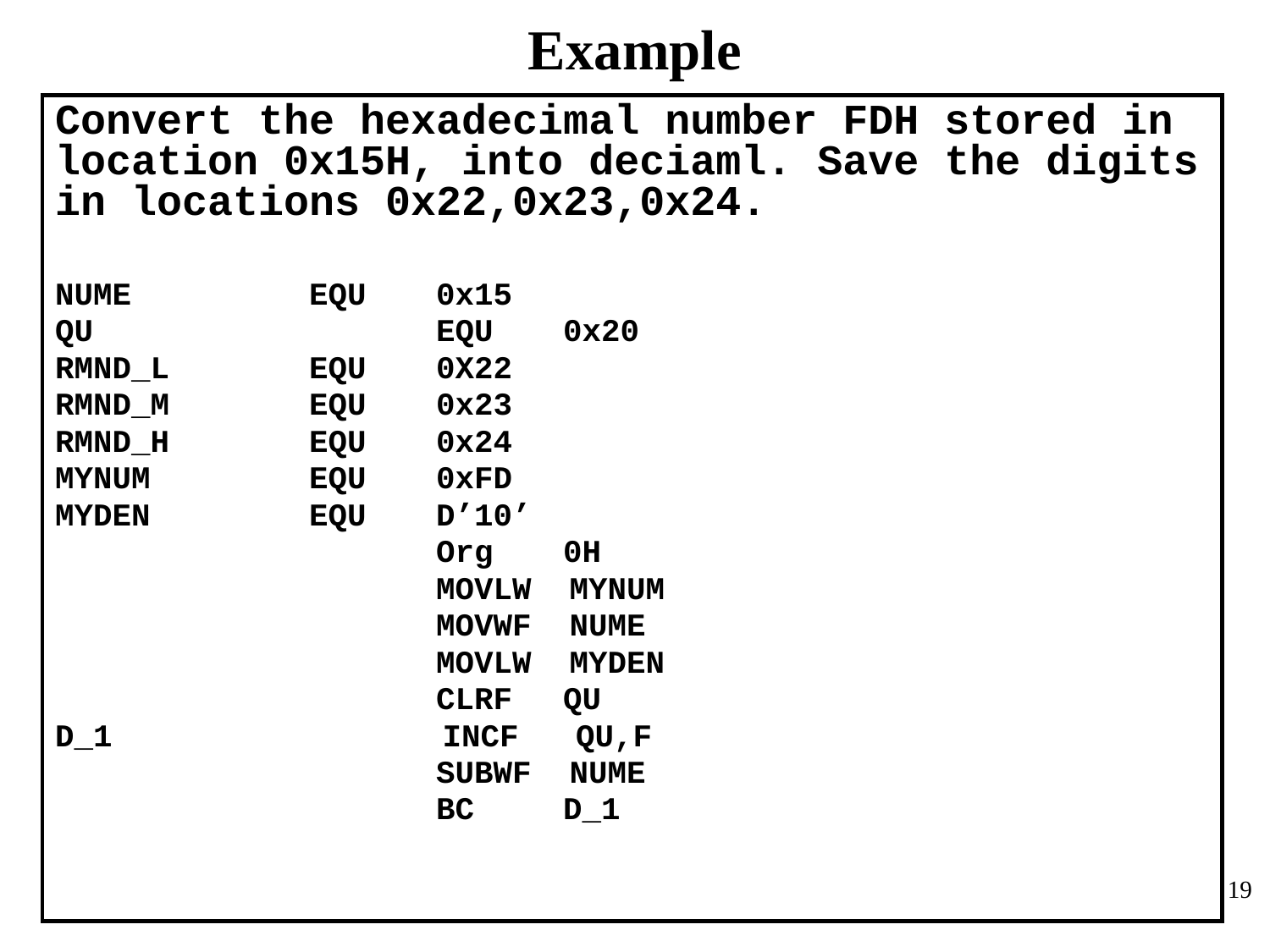

# Example
Convert the hexadecimal number FDH stored in location 0x15H, into deciaml. Save the digits in locations 0x22,0x23,0x24.

NUME		EQU 	0x15
QU			EQU	0x20
RMND_L    	EQU	0X22
RMND_M    	EQU  	0x23
RMND_H    	EQU  	0x24
MYNUM		EQU  	0xFD
MYDEN		EQU  	D’10’
			Org	0H
			MOVLW  MYNUM
			MOVWF  NUME
			MOVLW  MYDEN
			CLRF	QU
D_1		       INCF   QU,F
			SUBWF  NUME
			BC 	D_1
19